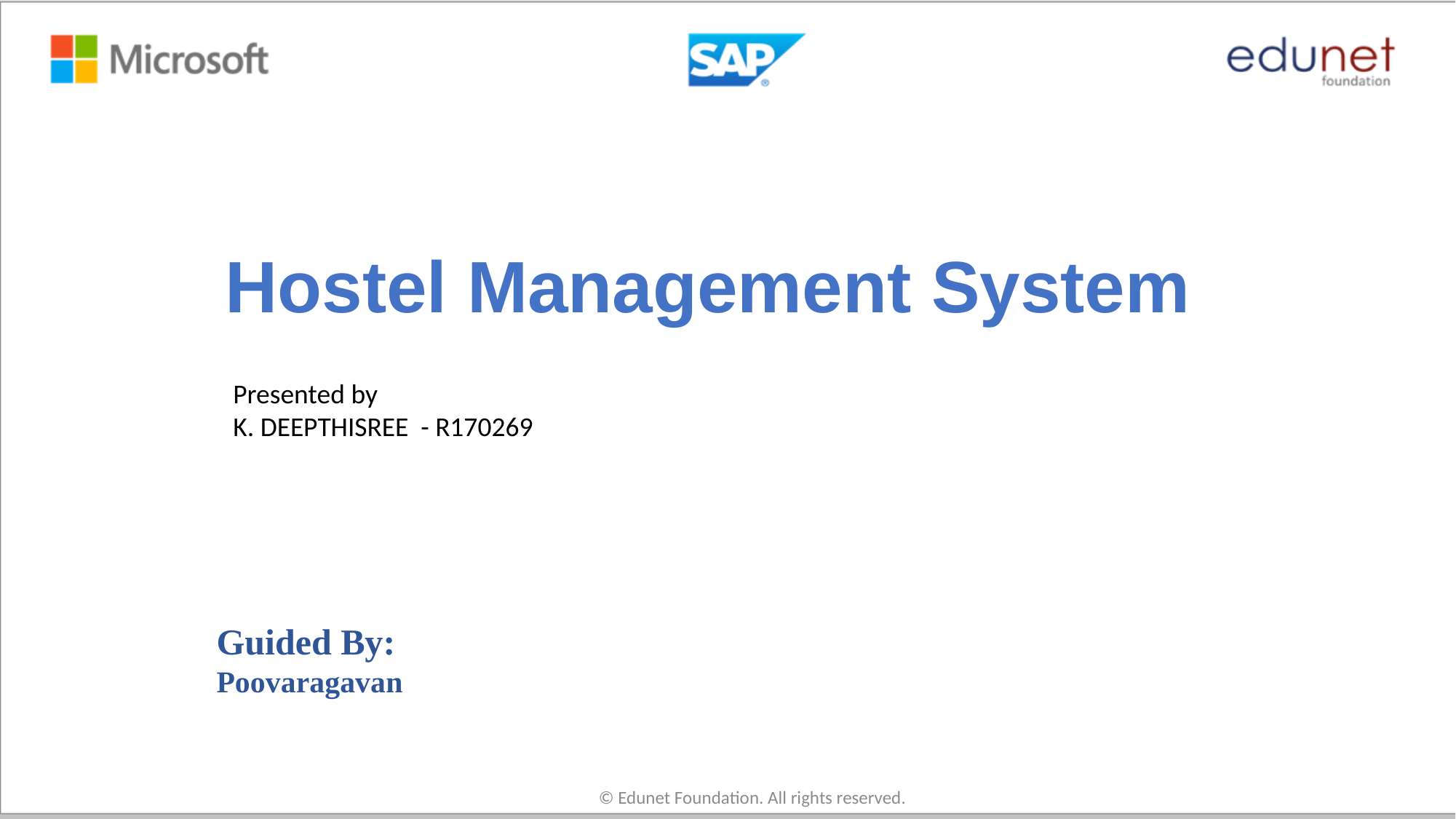

# Hostel Management System
Presented by
K. DEEPTHISREE  - R170269
Guided By:
Poovaragavan
© Edunet Foundation. All rights reserved.